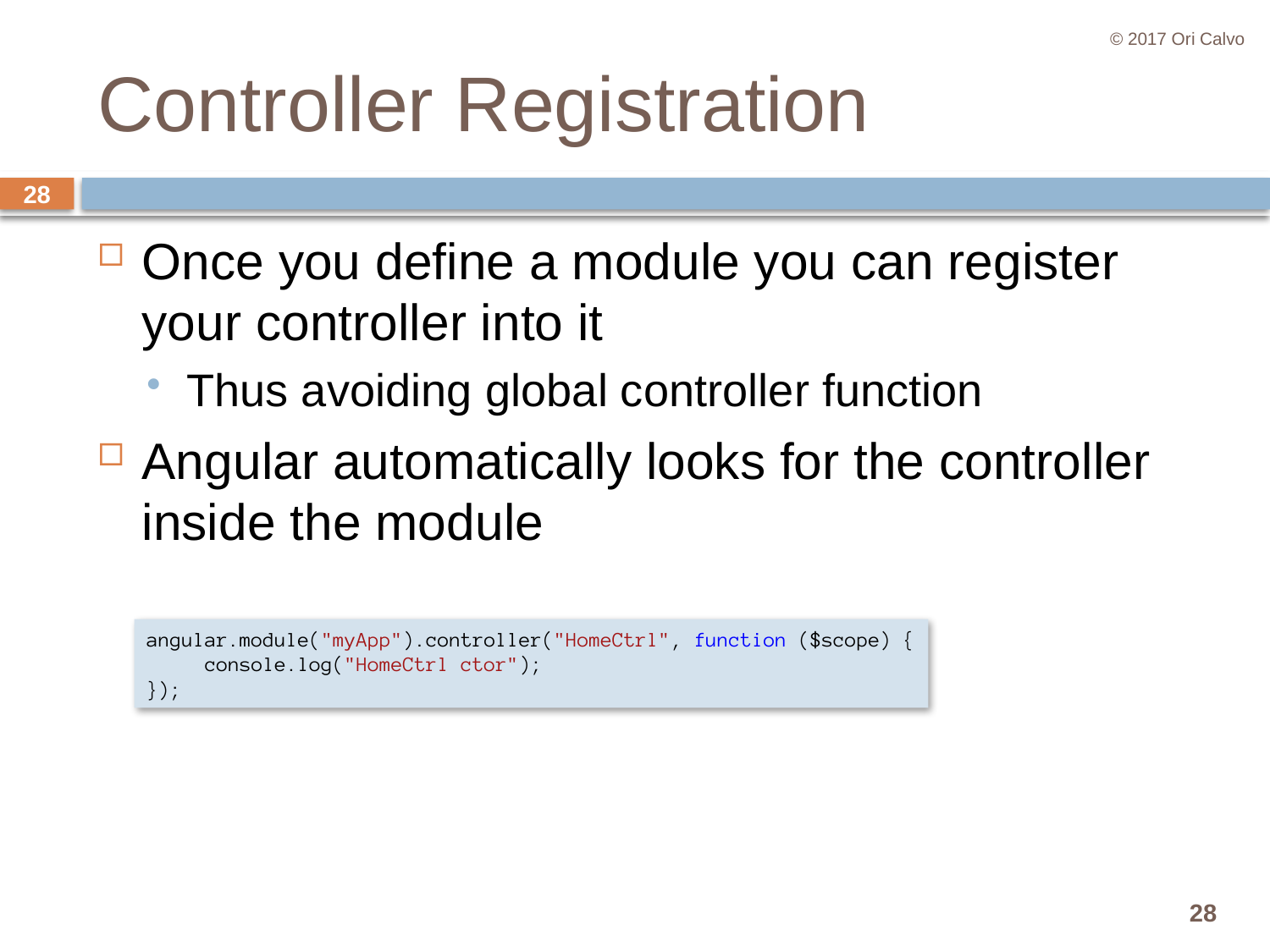

© 2017 Ori Calvo
# Controller Registration
28
Once you define a module you can register your controller into it
Thus avoiding global controller function
Angular automatically looks for the controller inside the module
angular.module("myApp").controller("HomeCtrl", function ($scope) {
     console.log("HomeCtrl ctor");
});